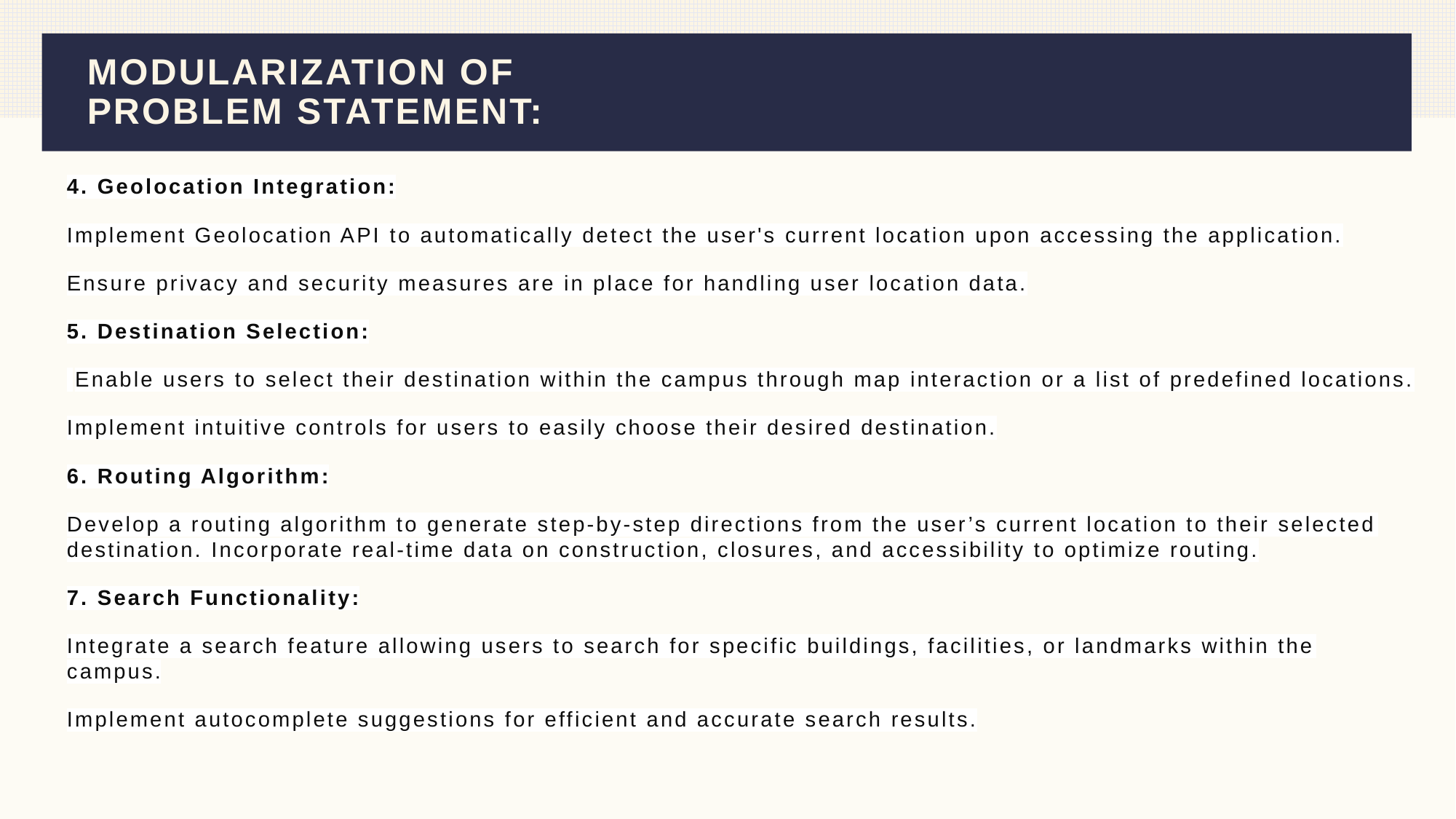

# MODULARIZATION OF PROBLEM STATEMENT:
4. Geolocation Integration:
Implement Geolocation API to automatically detect the user's current location upon accessing the application.
Ensure privacy and security measures are in place for handling user location data.
5. Destination Selection:
 Enable users to select their destination within the campus through map interaction or a list of predefined locations.
Implement intuitive controls for users to easily choose their desired destination.
6. Routing Algorithm:
Develop a routing algorithm to generate step-by-step directions from the user’s current location to their selected destination. Incorporate real-time data on construction, closures, and accessibility to optimize routing.
7. Search Functionality:
Integrate a search feature allowing users to search for specific buildings, facilities, or landmarks within the campus.
Implement autocomplete suggestions for efficient and accurate search results.